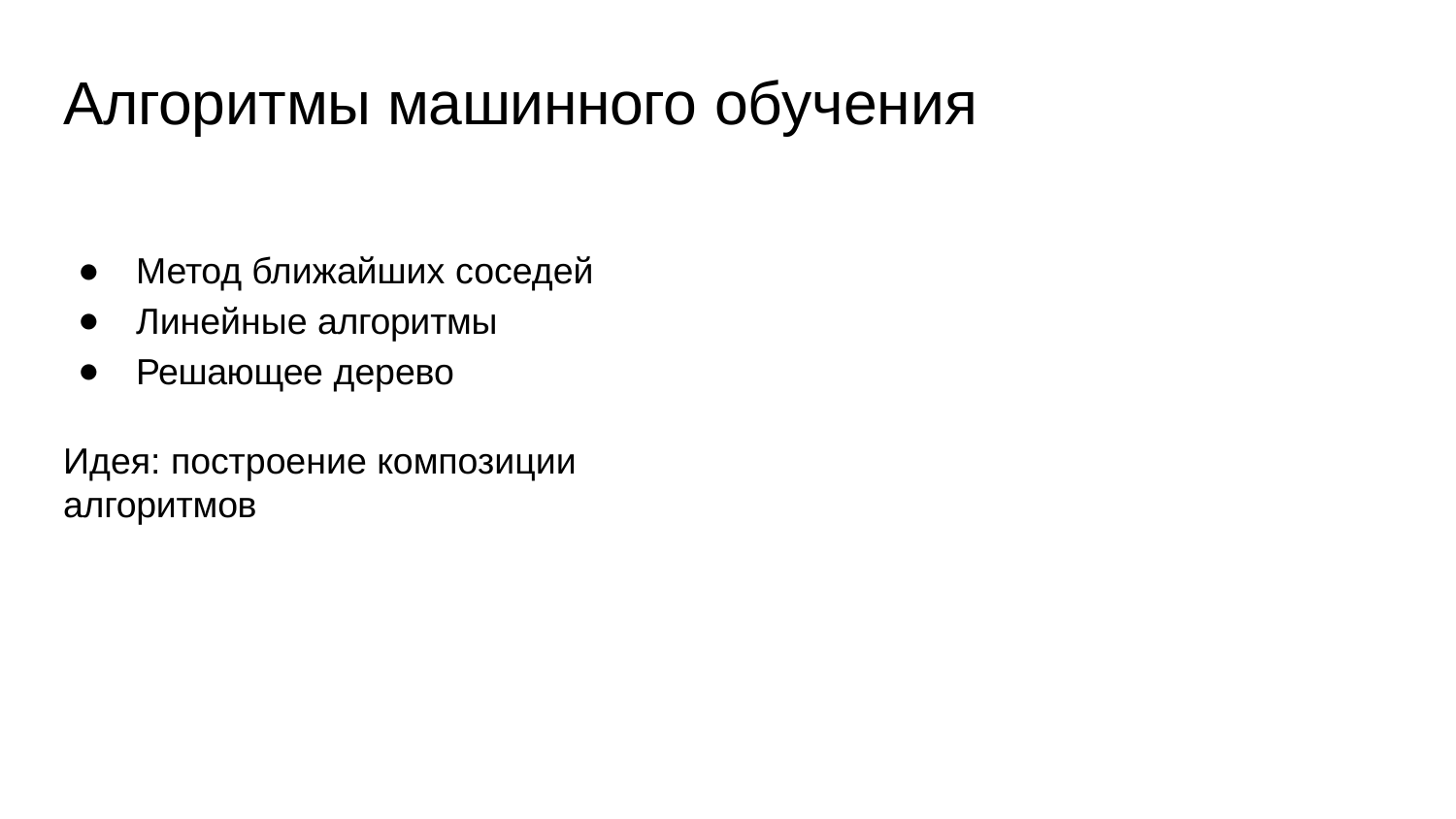

# Алгоритмы машинного обучения
Метод ближайших соседей
Линейные алгоритмы
Решающее дерево

Идея: построение композиции алгоритмов